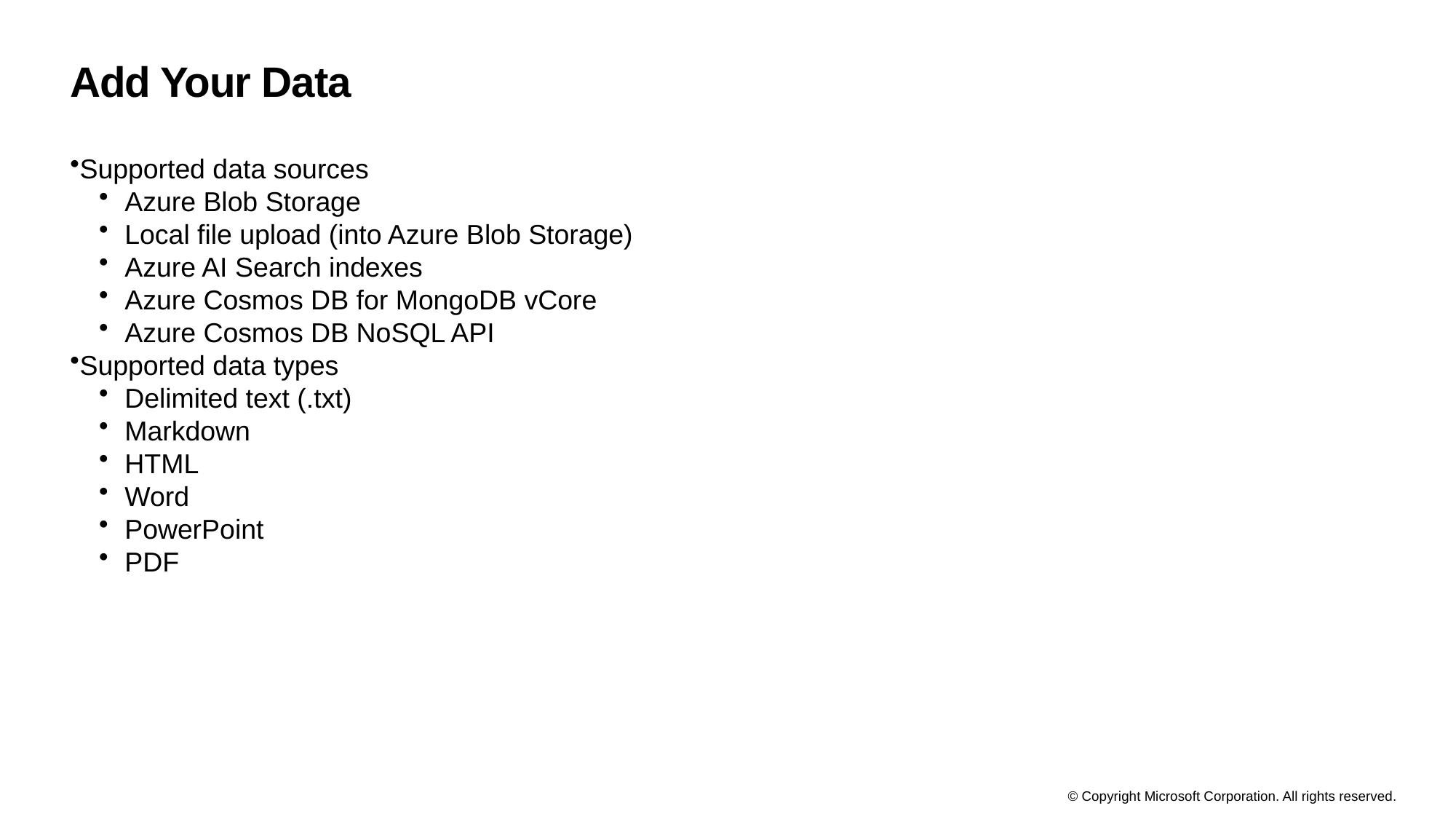

# Add Your Data
Supported data sources
Azure Blob Storage
Local file upload (into Azure Blob Storage)
Azure AI Search indexes
Azure Cosmos DB for MongoDB vCore
Azure Cosmos DB NoSQL API
Supported data types
Delimited text (.txt)
Markdown
HTML
Word
PowerPoint
PDF